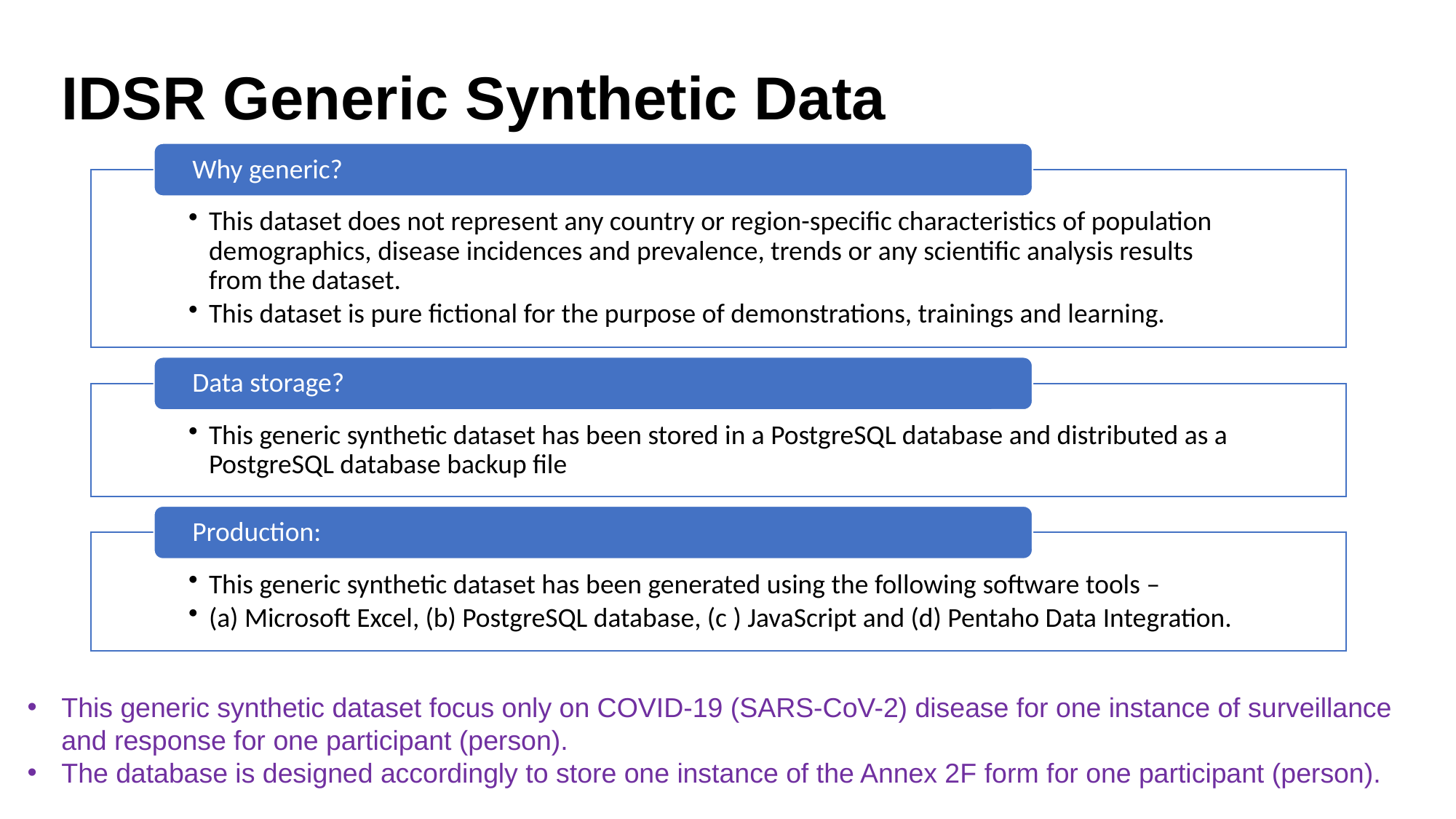

# IDSR Generic Synthetic Data
This dataset does not represent any country or region-specific characteristics of population demographics, disease incidences and prevalence, trends or any scientific analysis results from the dataset.
This dataset is pure fictional for the purpose of demonstrations, trainings and learning.
Why generic?
This generic synthetic dataset has been stored in a PostgreSQL database and distributed as a PostgreSQL database backup file
Data storage?
This generic synthetic dataset has been generated using the following software tools –
(a) Microsoft Excel, (b) PostgreSQL database, (c ) JavaScript and (d) Pentaho Data Integration.
Production:
This generic synthetic dataset focus only on COVID-19 (SARS-CoV-2) disease for one instance of surveillance and response for one participant (person).
The database is designed accordingly to store one instance of the Annex 2F form for one participant (person).